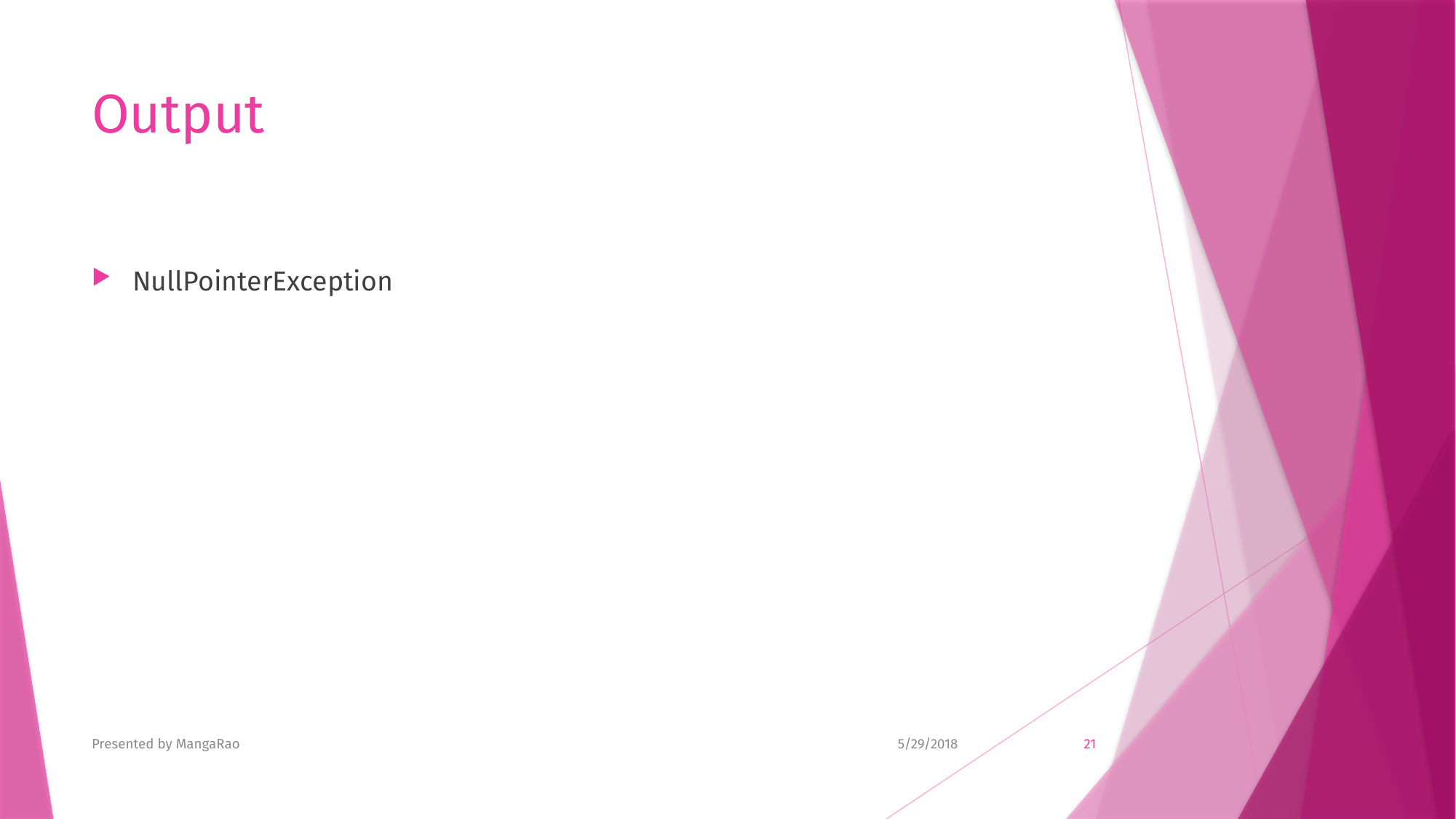

# Output
NullPointerException
Presented by MangaRao
5/29/2018
21